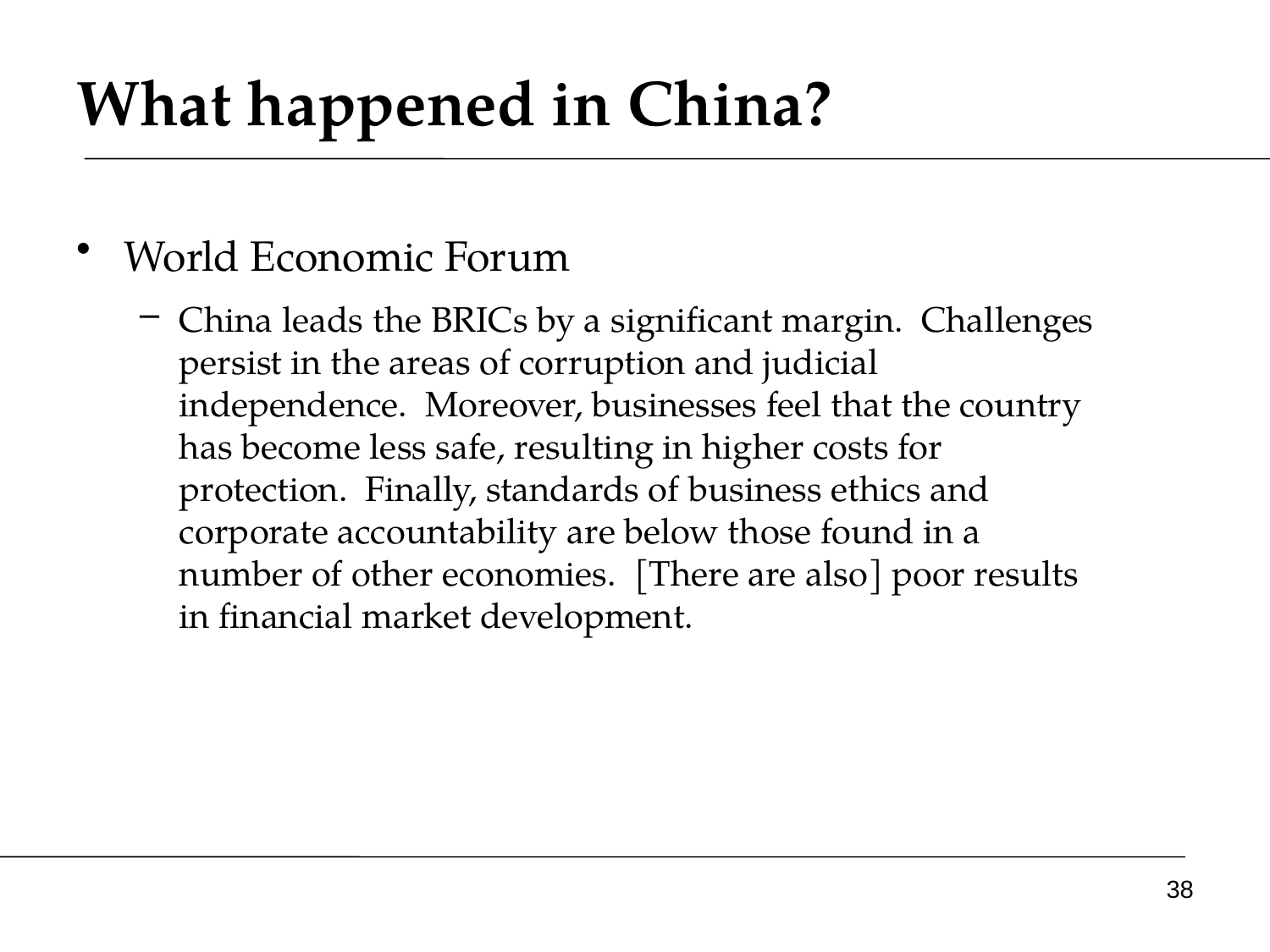

# What happened in China?
World Economic Forum
China leads the BRICs by a significant margin.  Challenges persist in the areas of corruption and judicial independence.  Moreover, businesses feel that the country has become less safe, resulting in higher costs for protection.  Finally, standards of business ethics and corporate accountability are below those found in a number of other economies.  [There are also] poor results in financial market development.
38